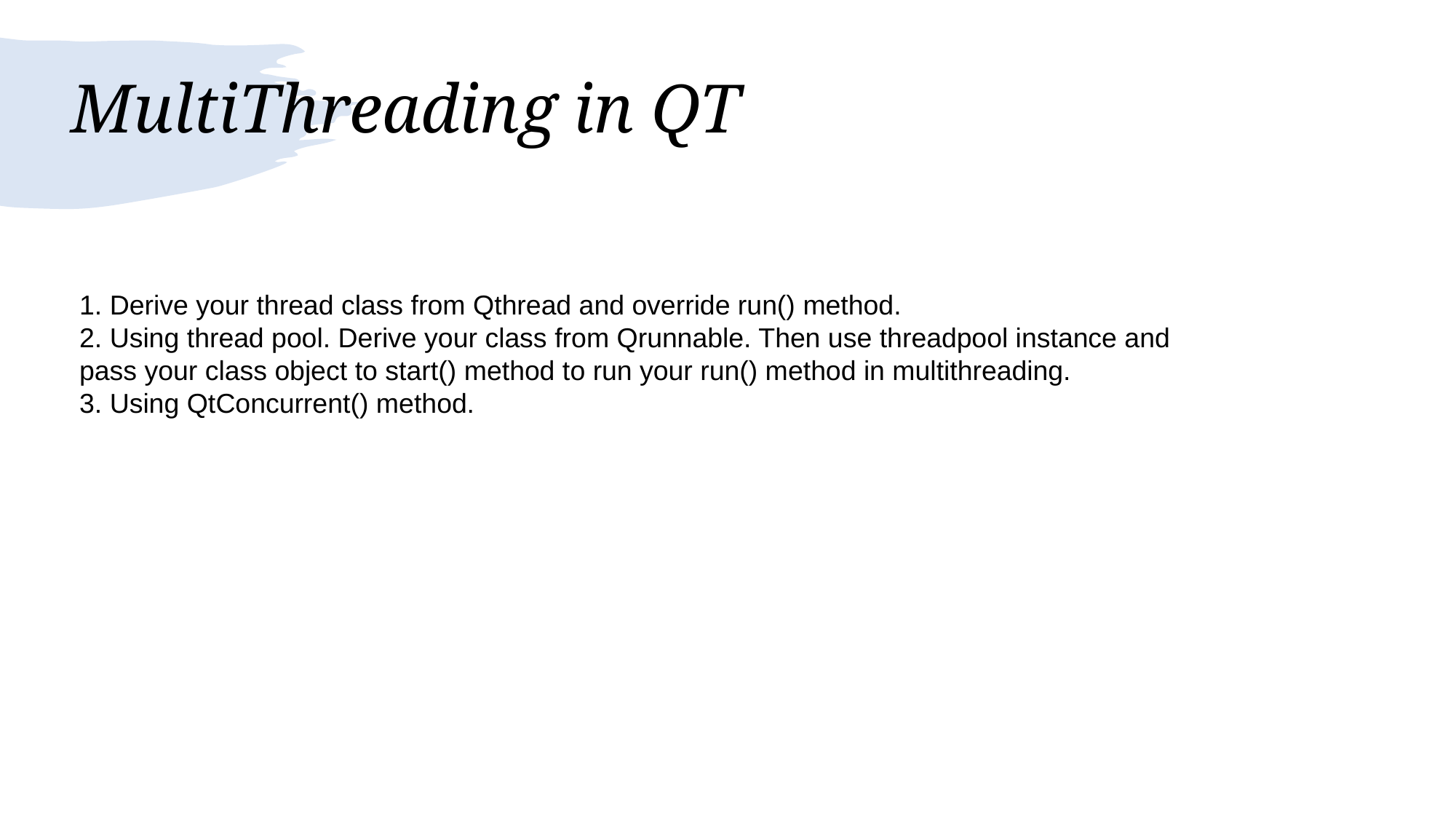

MultiThreading in QT
1. Derive your thread class from Qthread and override run() method.
2. Using thread pool. Derive your class from Qrunnable. Then use threadpool instance and
pass your class object to start() method to run your run() method in multithreading.
3. Using QtConcurrent() method.